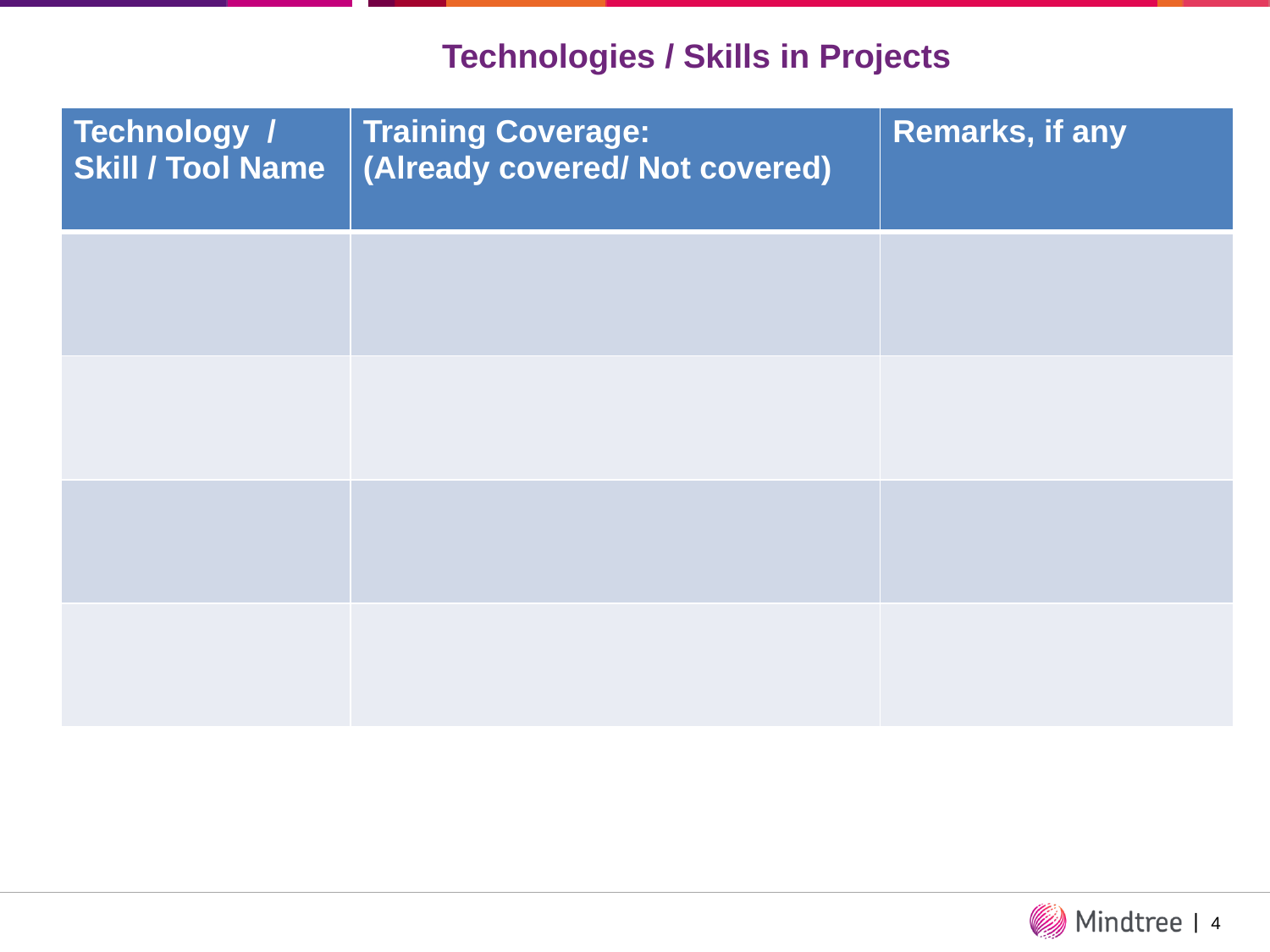

# Technologies / Skills in Projects
| Technology / Skill / Tool Name | Training Coverage: (Already covered/ Not covered) | Remarks, if any |
| --- | --- | --- |
|  |  |  |
|  |  |  |
|  |  |  |
|  |  |  |